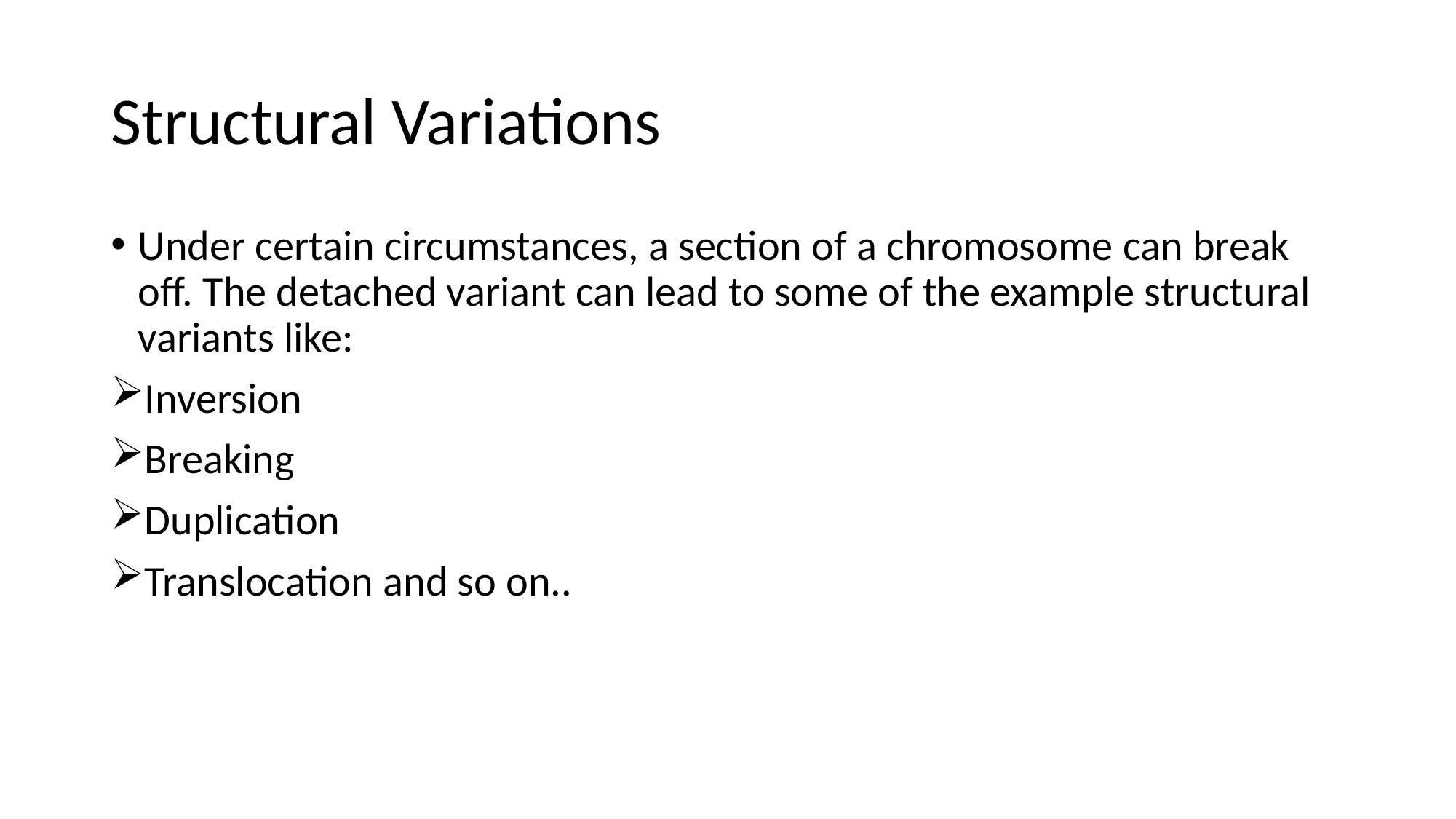

# Structural Variations
Under certain circumstances, a section of a chromosome can break off. The detached variant can lead to some of the example structural variants like:
Inversion
Breaking
Duplication
Translocation and so on..